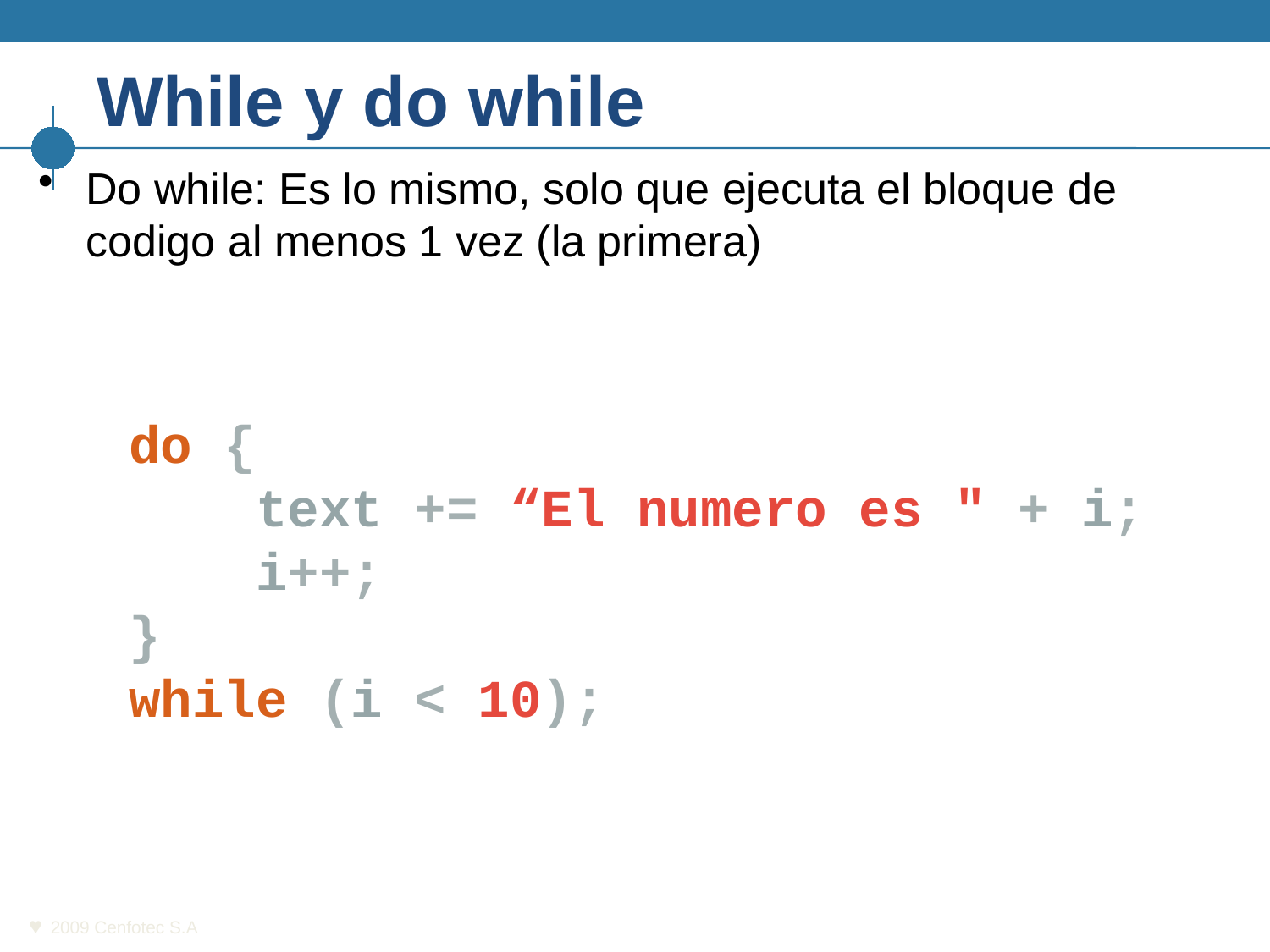

# While y do while
Do while: Es lo mismo, solo que ejecuta el bloque de codigo al menos 1 vez (la primera)
do {
    text += “El numero es " + i;
    i++;
}
while (i < 10);